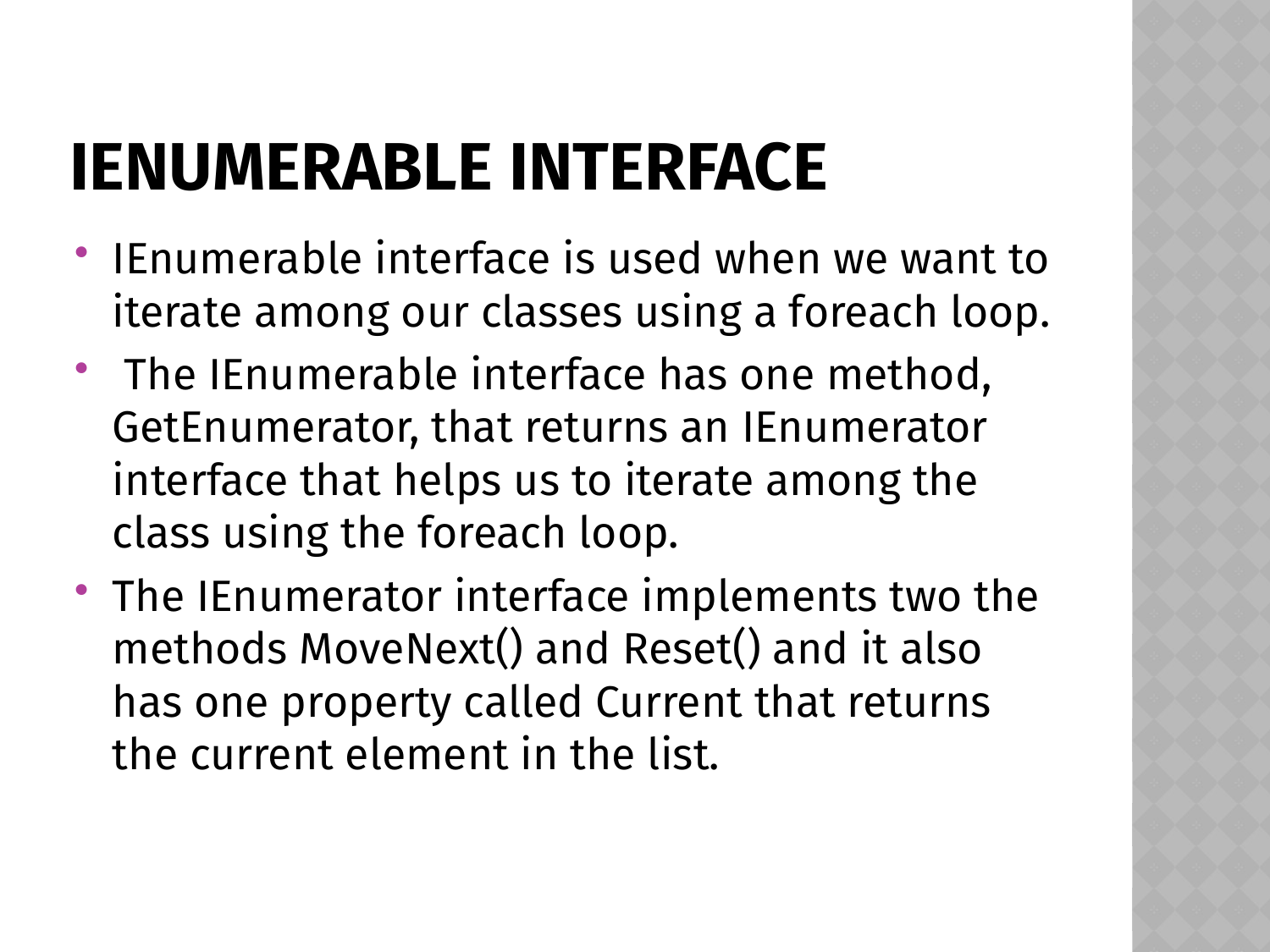

# IEnumerable Interface
IEnumerable interface is used when we want to iterate among our classes using a foreach loop.
 The IEnumerable interface has one method, GetEnumerator, that returns an IEnumerator interface that helps us to iterate among the class using the foreach loop.
The IEnumerator interface implements two the methods MoveNext() and Reset() and it also has one property called Current that returns the current element in the list.